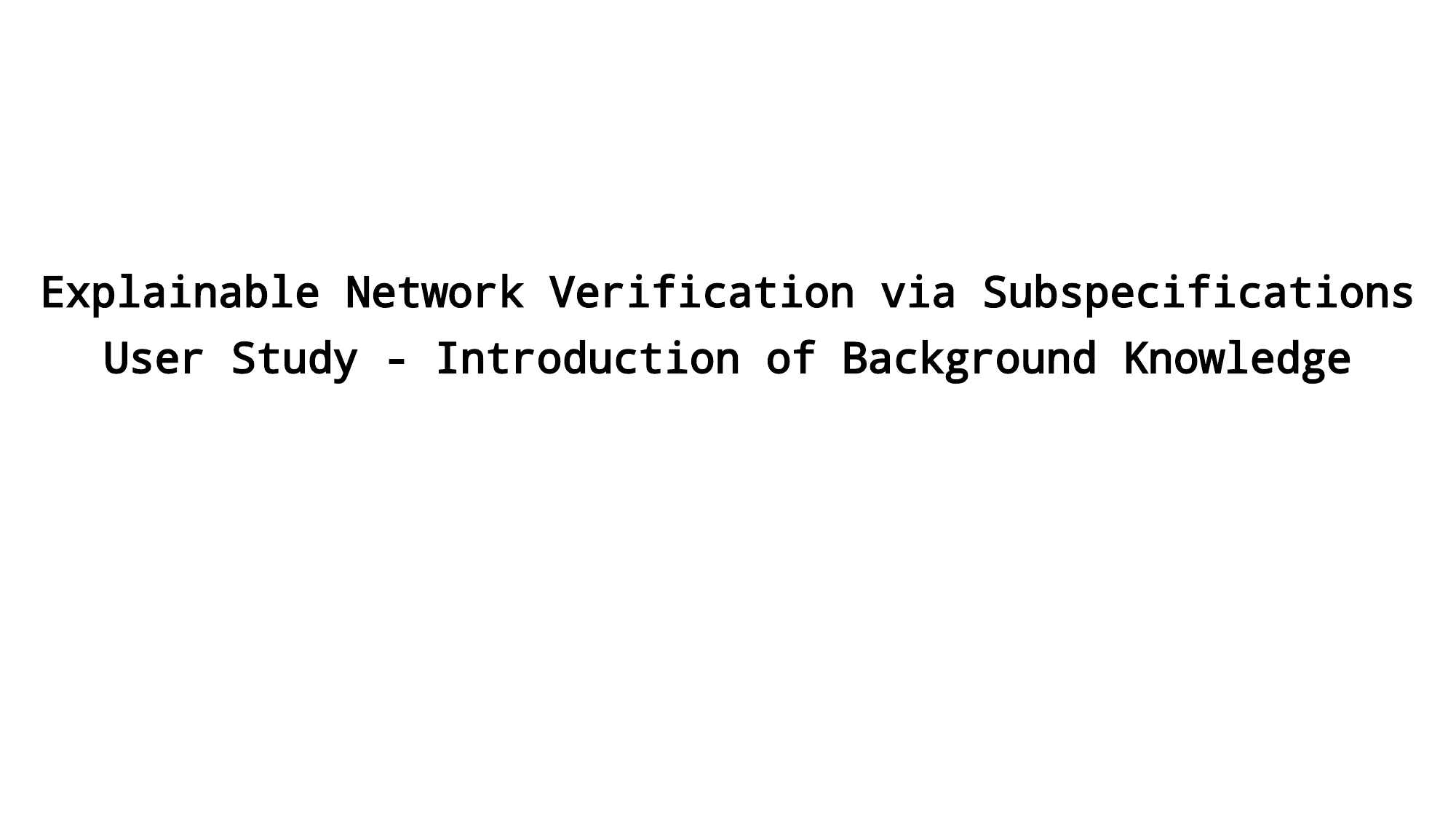

# Explainable Network Verification via Subspecifications User Study - Introduction of Background Knowledge